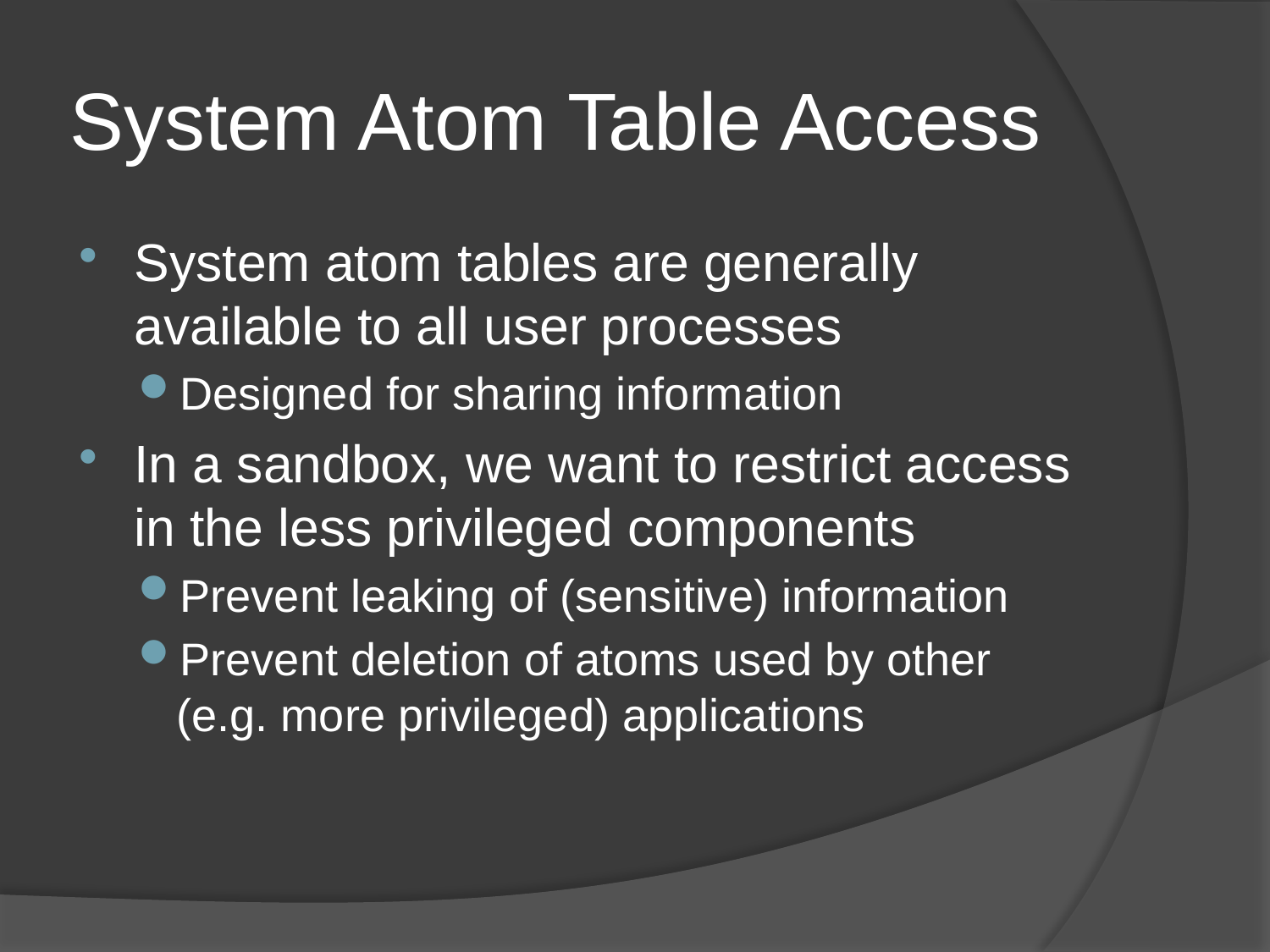

# System Atom Table Access
System atom tables are generally available to all user processes
Designed for sharing information
In a sandbox, we want to restrict access in the less privileged components
Prevent leaking of (sensitive) information
Prevent deletion of atoms used by other (e.g. more privileged) applications